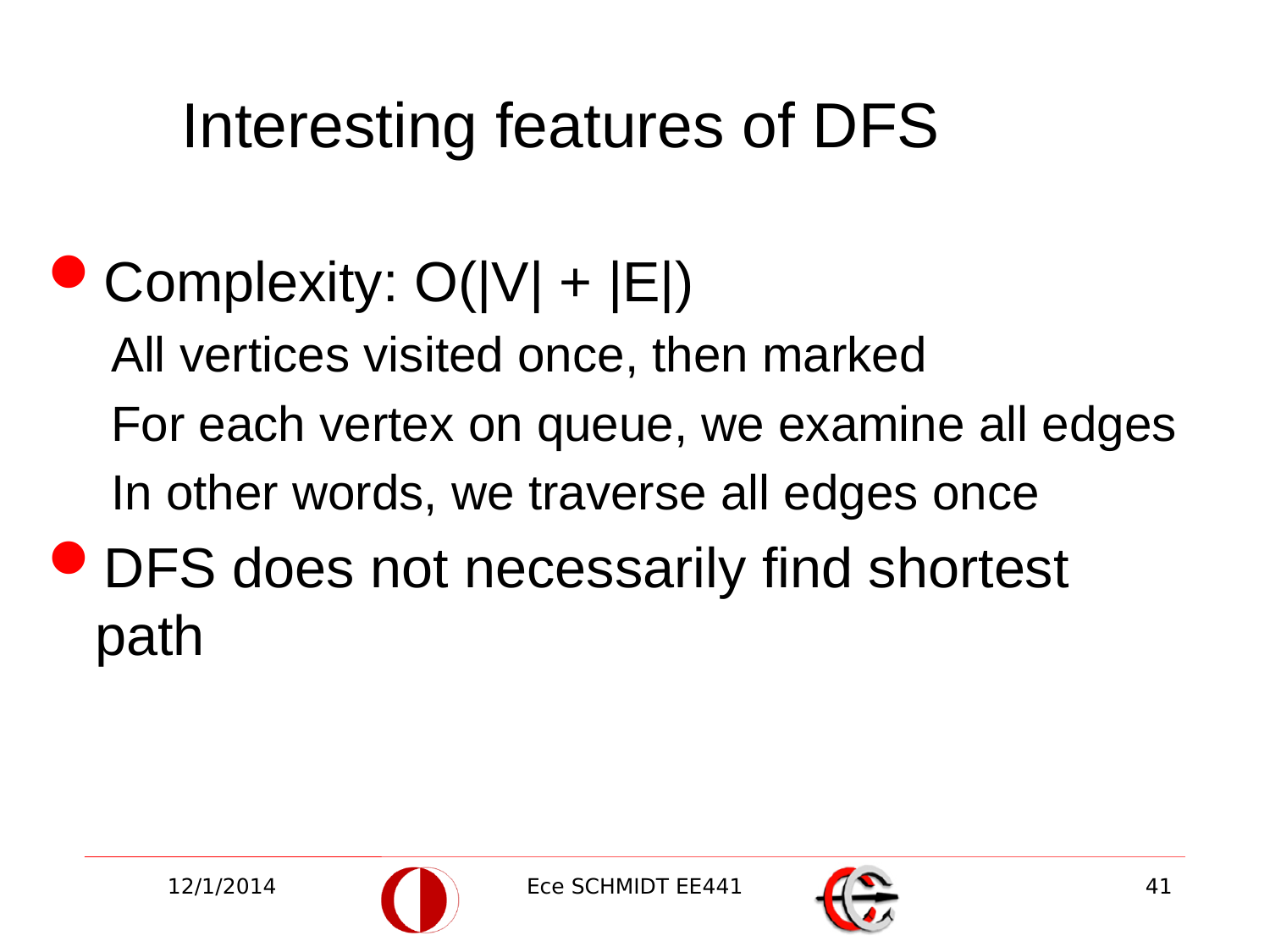

# Interesting features of DFS
Complexity: O(|V| + |E|)
All vertices visited once, then marked
For each vertex on queue, we examine all edges
In other words, we traverse all edges once
DFS does not necessarily find shortest path

12/1/2014
Ece SCHMIDT EE441
41